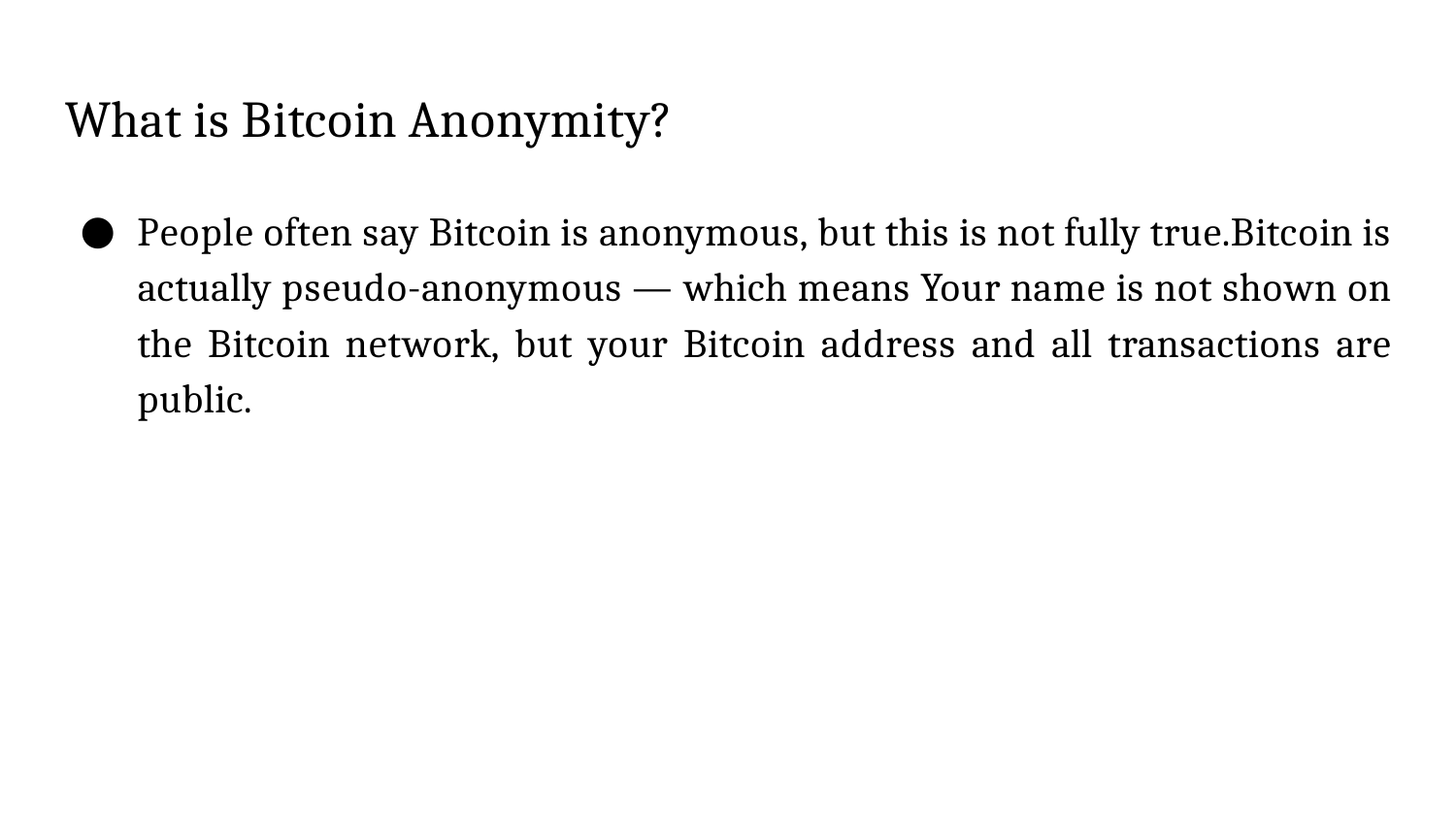

# What is Bitcoin Anonymity?
People often say Bitcoin is anonymous, but this is not fully true.Bitcoin is actually pseudo-anonymous — which means Your name is not shown on the Bitcoin network, but your Bitcoin address and all transactions are public.